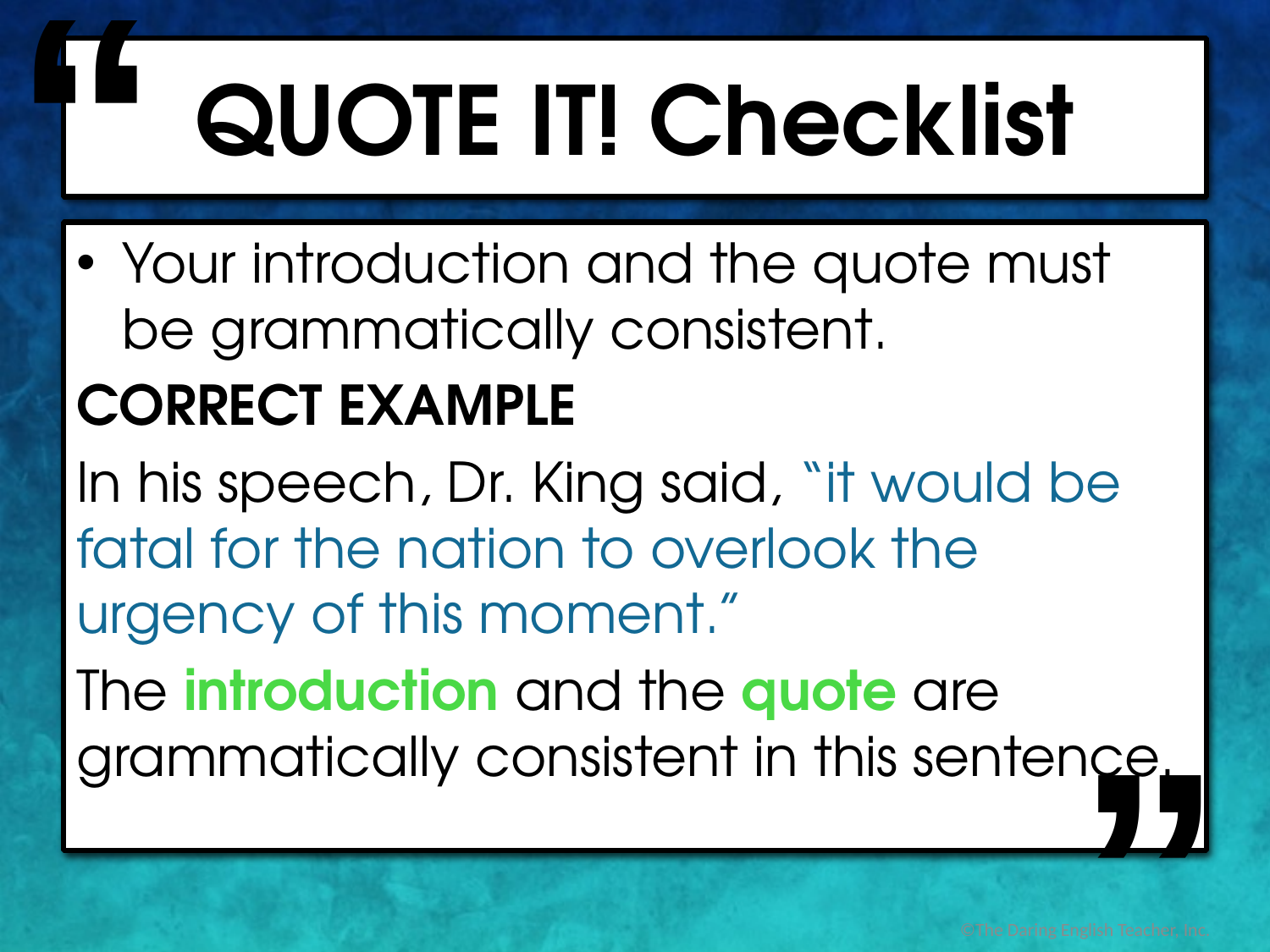

“
# QUOTE IT! Checklist
Your introduction and the quote must be grammatically consistent.
CORRECT EXAMPLE
In his speech, Dr. King said, “it would be fatal for the nation to overlook the urgency of this moment.”
The introduction and the quote are grammatically consistent in this sentence.
”